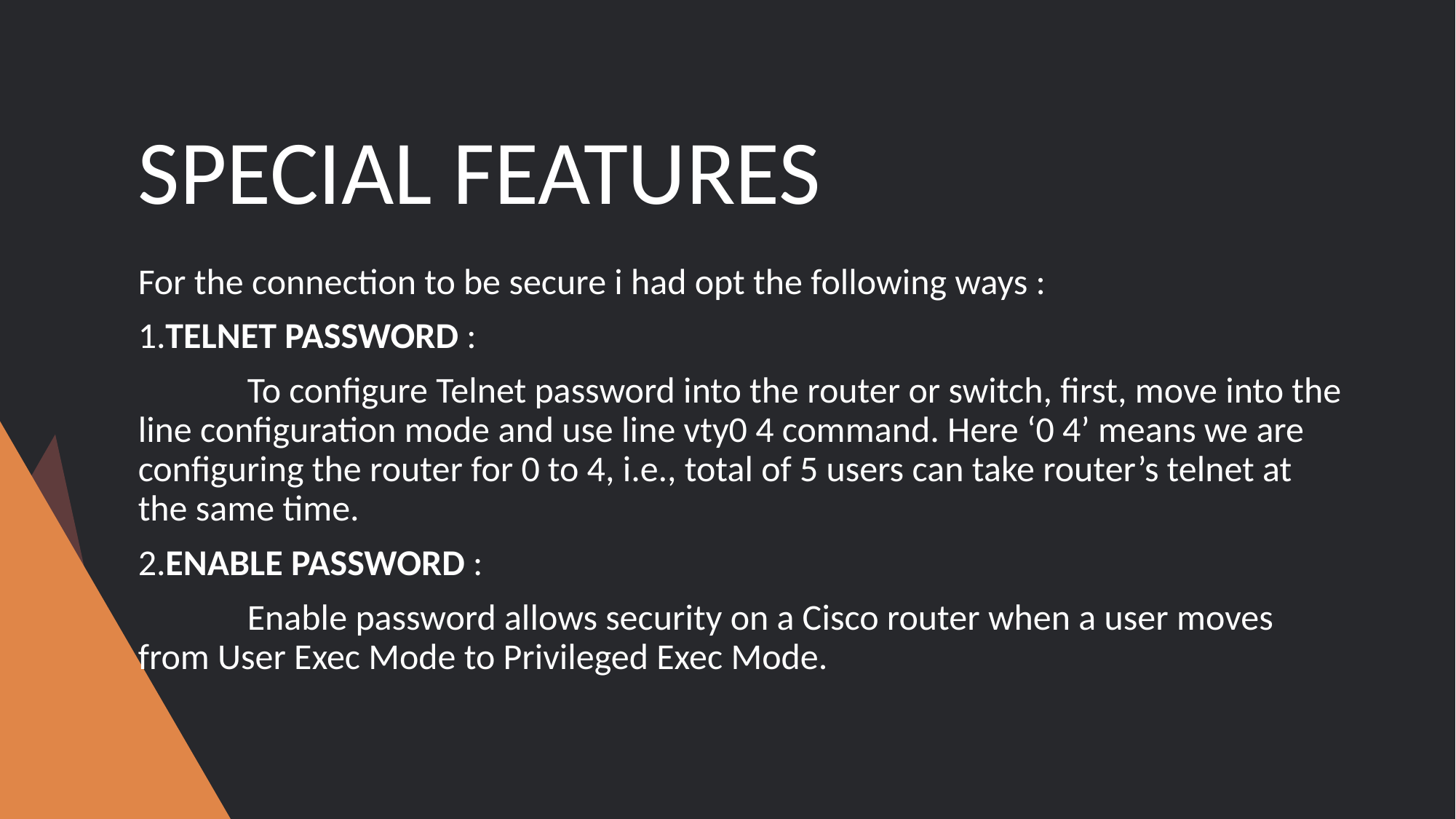

# SPECIAL FEATURES
For the connection to be secure i had opt the following ways :
1.TELNET PASSWORD :
	To configure Telnet password into the router or switch, first, move into the line configuration mode and use line vty0 4 command. Here ‘0 4’ means we are configuring the router for 0 to 4, i.e., total of 5 users can take router’s telnet at the same time.
2.ENABLE PASSWORD :
	Enable password allows security on a Cisco router when a user moves from User Exec Mode to Privileged Exec Mode.